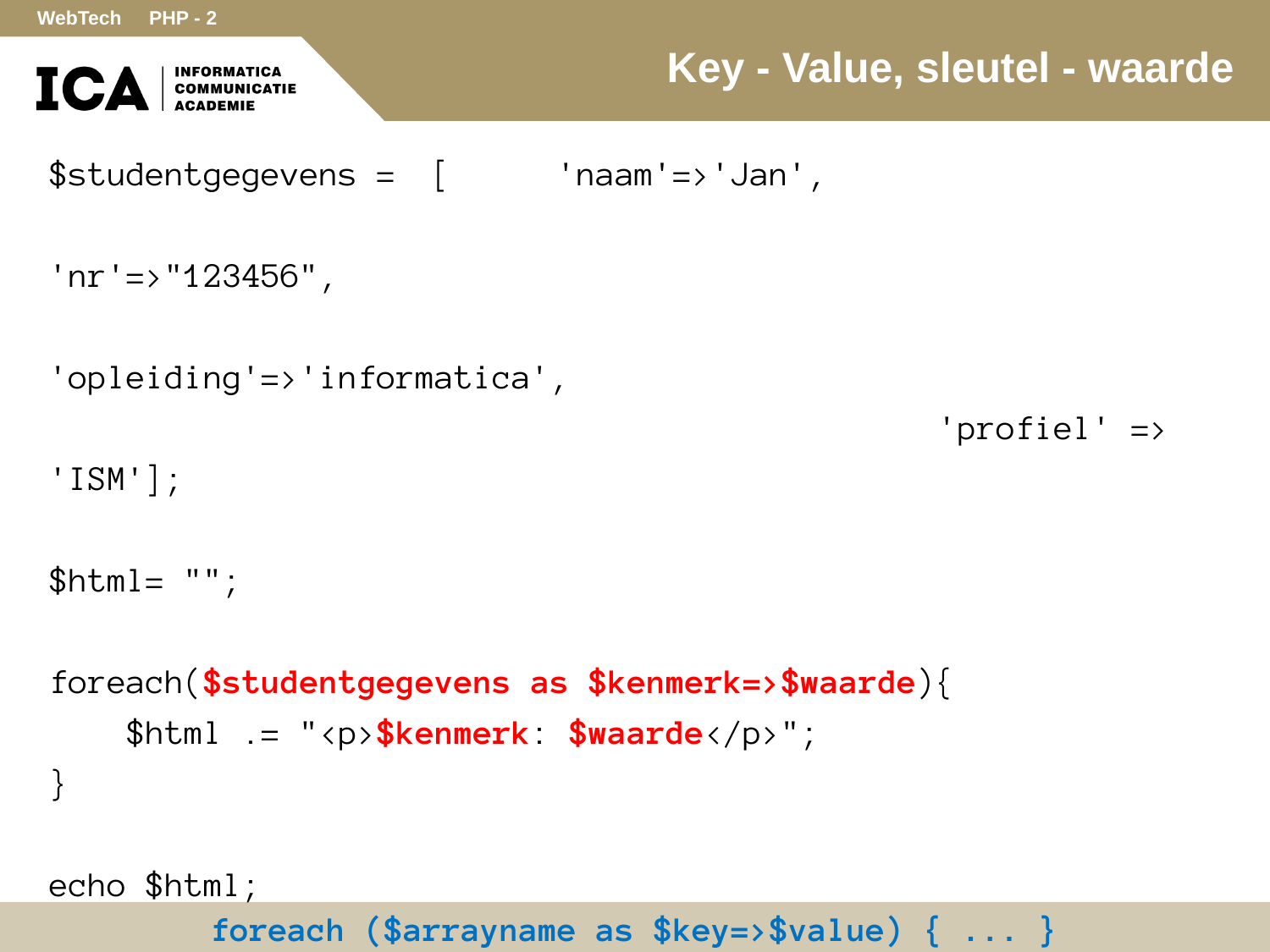

# Key - Value, sleutel - waarde
$studentgegevens = 	[	'naam'=>'Jan',
							'nr'=>"123456",
							'opleiding'=>'informatica',
							'profiel' => 'ISM'];

$html= "";

foreach($studentgegevens as $kenmerk=>$waarde){
    $html .= "<p>$kenmerk: $waarde</p>";
}

echo $html;
foreach ($arrayname as $key=>$value) { ... }